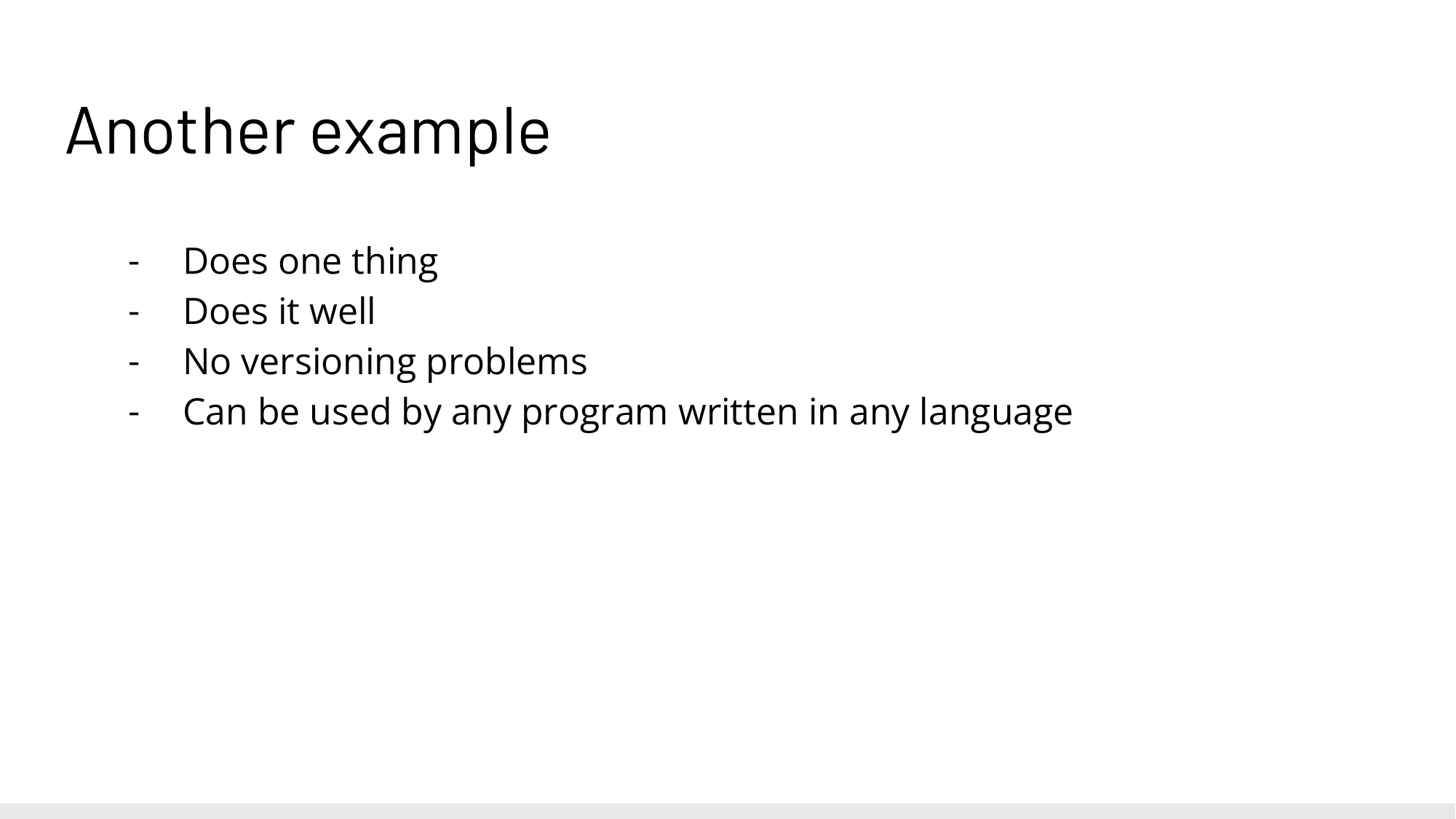

# Another example
Does one thing
Does it well
No versioning problems
Can be used by any program written in any language